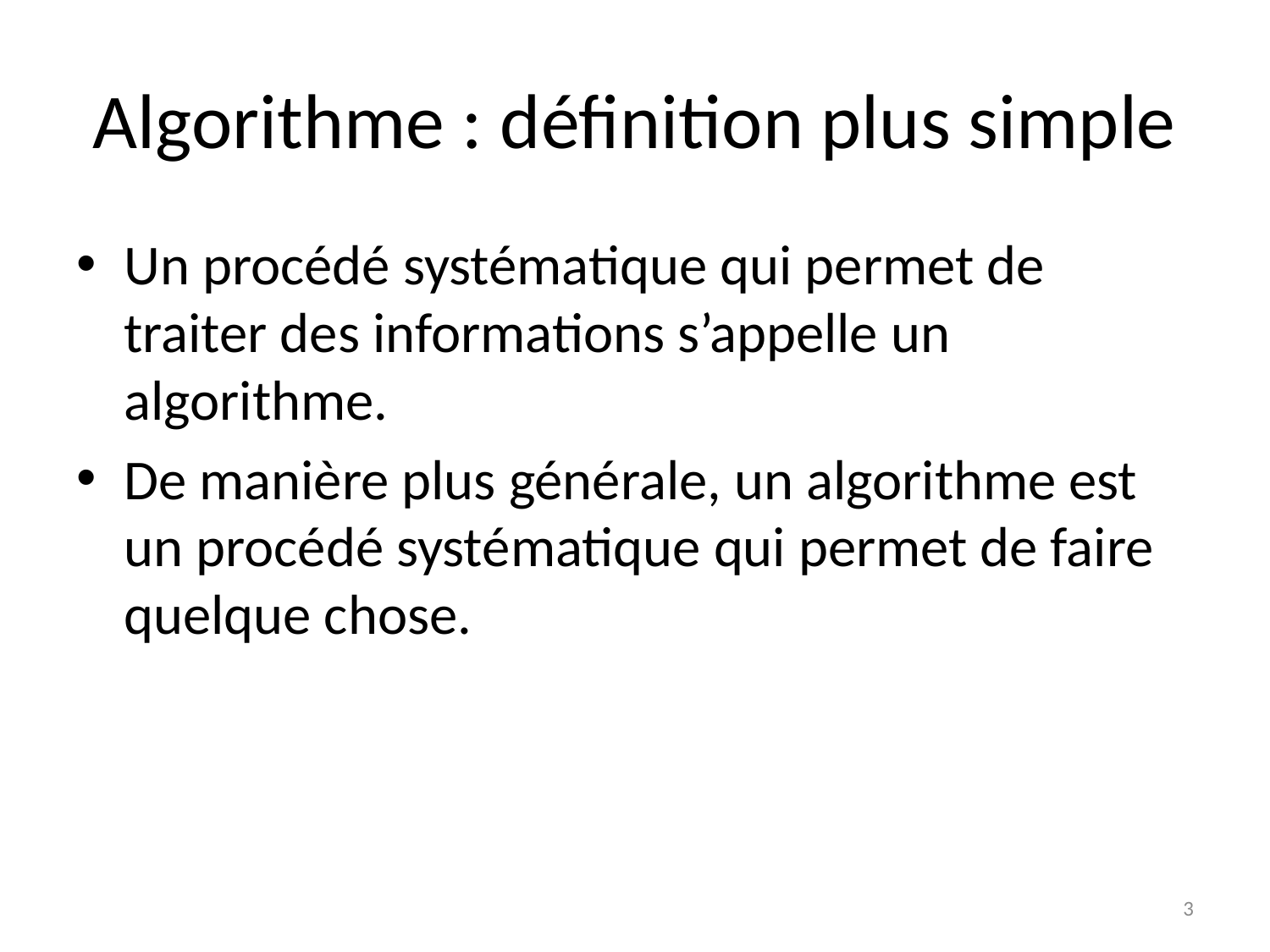

# Algorithme : définition plus simple
Un procédé systématique qui permet de traiter des informations s’appelle un algorithme.
De manière plus générale, un algorithme est un procédé systématique qui permet de faire quelque chose.
3